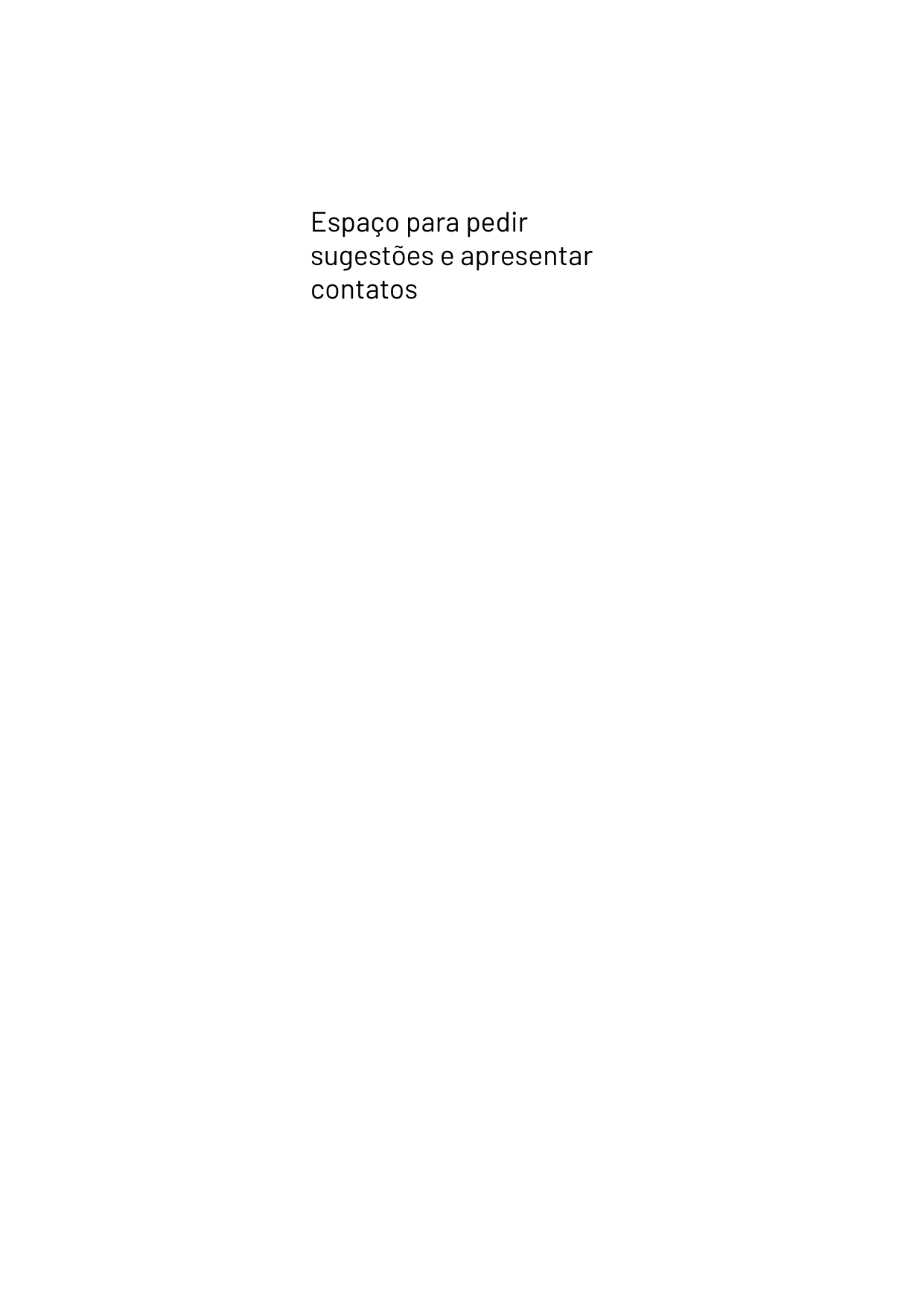

Espaço para pedir sugestões e apresentar contatos